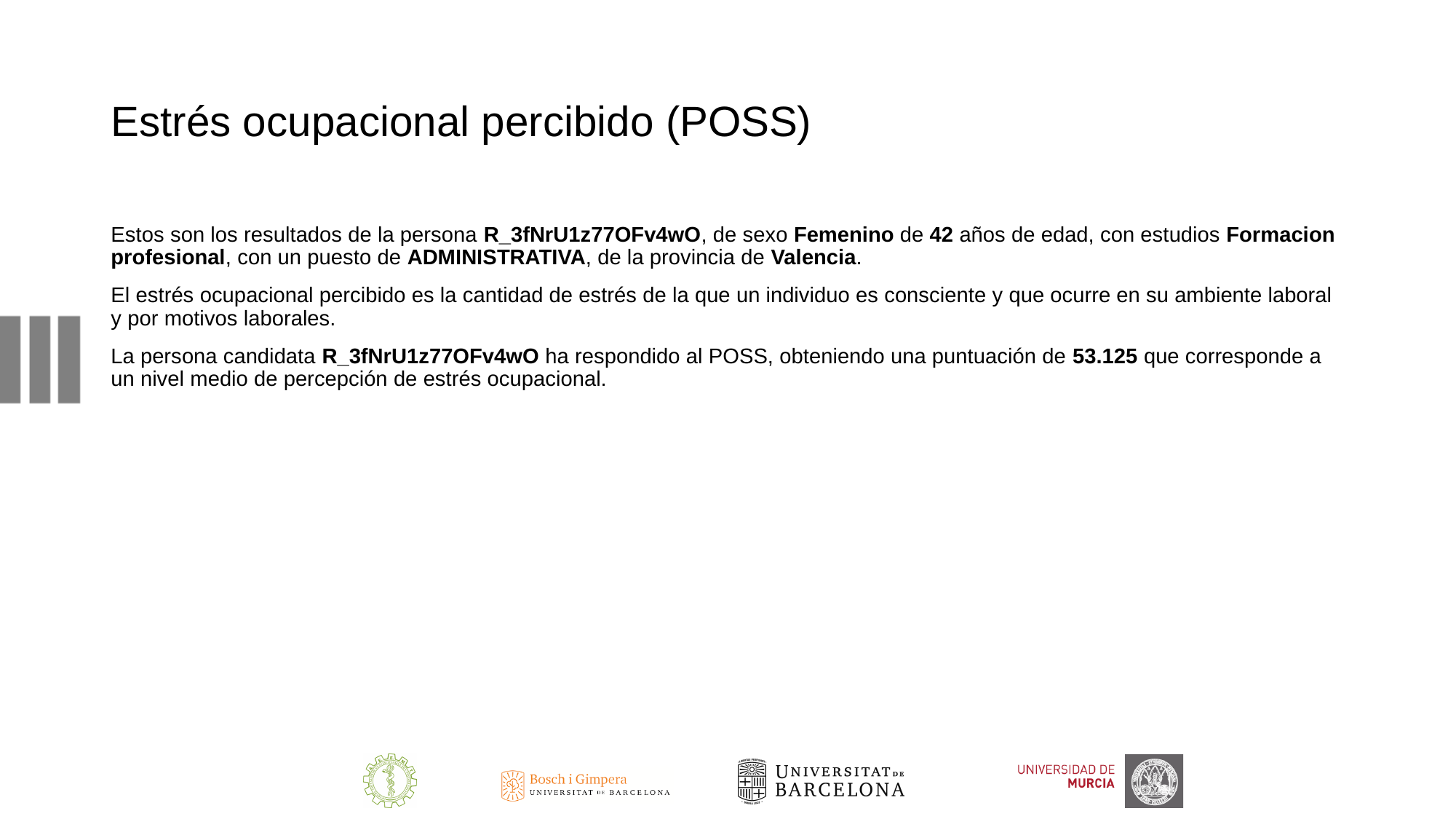

# Estrés ocupacional percibido (POSS)
Estos son los resultados de la persona R_3fNrU1z77OFv4wO, de sexo Femenino de 42 años de edad, con estudios Formacion profesional, con un puesto de ADMINISTRATIVA, de la provincia de Valencia.
El estrés ocupacional percibido es la cantidad de estrés de la que un individuo es consciente y que ocurre en su ambiente laboral y por motivos laborales.
La persona candidata R_3fNrU1z77OFv4wO ha respondido al POSS, obteniendo una puntuación de 53.125 que corresponde a un nivel medio de percepción de estrés ocupacional.